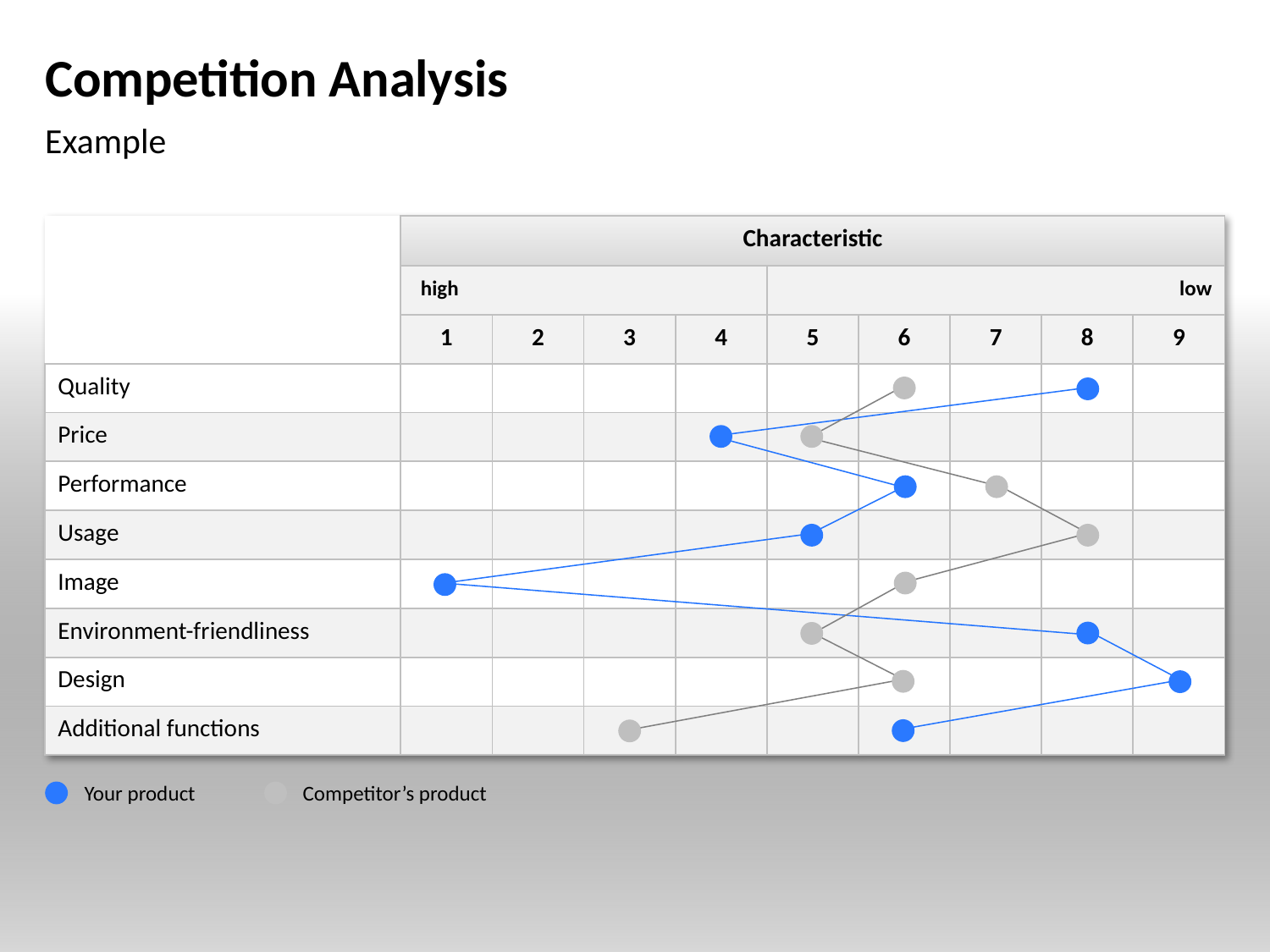

# Competition Analysis
Example
|  | Characteristic |  |  |  |  |  |  |  |  |
| --- | --- | --- | --- | --- | --- | --- | --- | --- | --- |
|  | high |  |  |  | low |  |  |  |  |
|  | 1 | 2 | 3 | 4 | 5 | 6 | 7 | 8 | 9 |
| Quality |  |  |  |  |  |  |  |  |  |
| Price |  |  |  |  |  |  |  |  |  |
| Performance |  |  |  |  |  |  |  |  |  |
| Usage |  |  |  |  |  |  |  |  |  |
| Image |  |  |  |  |  |  |  |  |  |
| Environment-friendliness |  |  |  |  |  |  |  |  |  |
| Design |  |  |  |  |  |  |  |  |  |
| Additional functions |  |  |  |  |  |  |  |  |  |

Your product
Competitor’s product